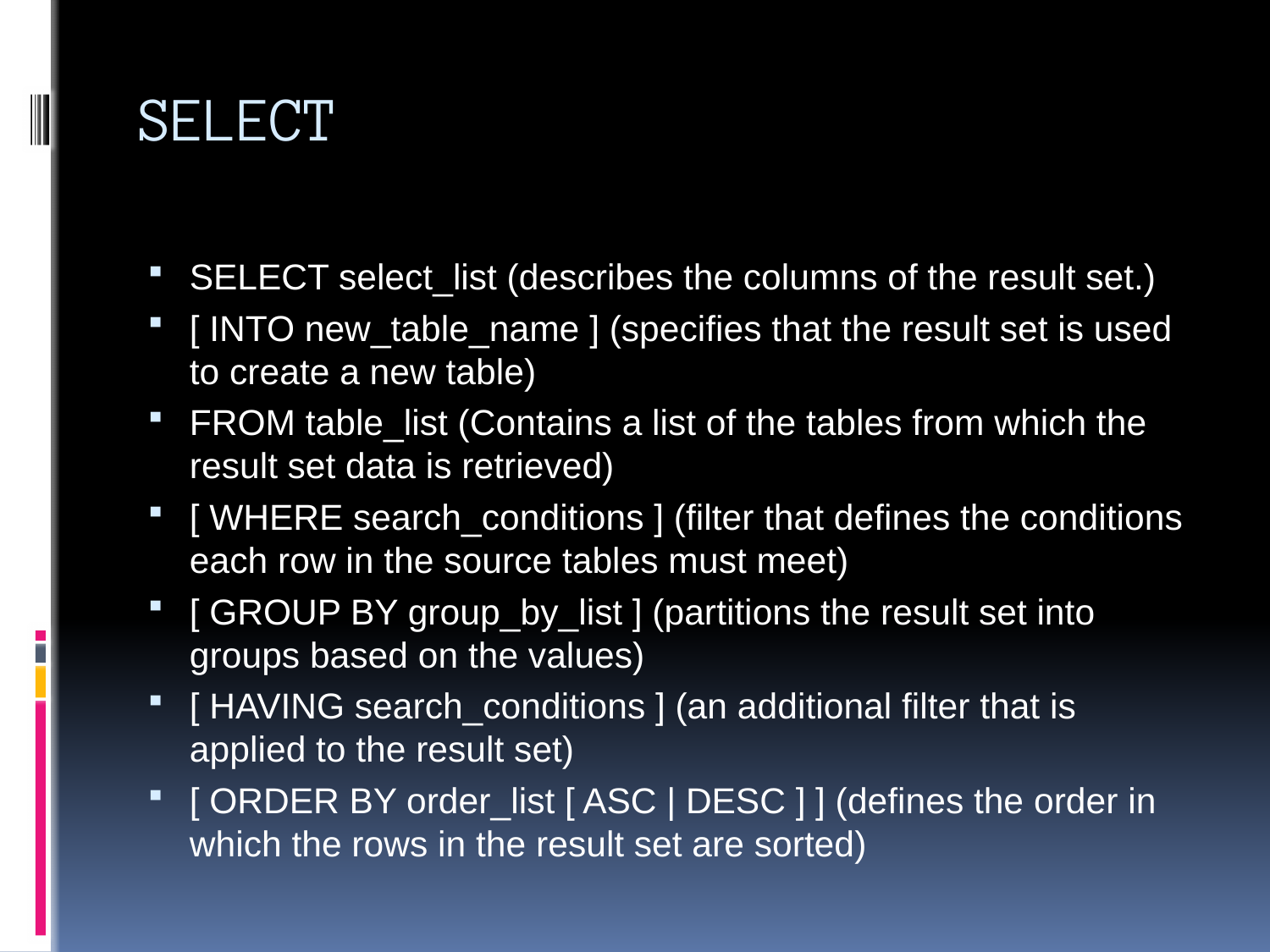

# SELECT
SELECT select_list (describes the columns of the result set.)
[ INTO new_table_name ] (specifies that the result set is used to create a new table)
FROM table_list (Contains a list of the tables from which the result set data is retrieved)
[ WHERE search_conditions ] (filter that defines the conditions each row in the source tables must meet)
[ GROUP BY group_by_list ] (partitions the result set into groups based on the values)
[ HAVING search_conditions ] (an additional filter that is applied to the result set)
[ ORDER BY order_list [ ASC | DESC ] ] (defines the order in which the rows in the result set are sorted)